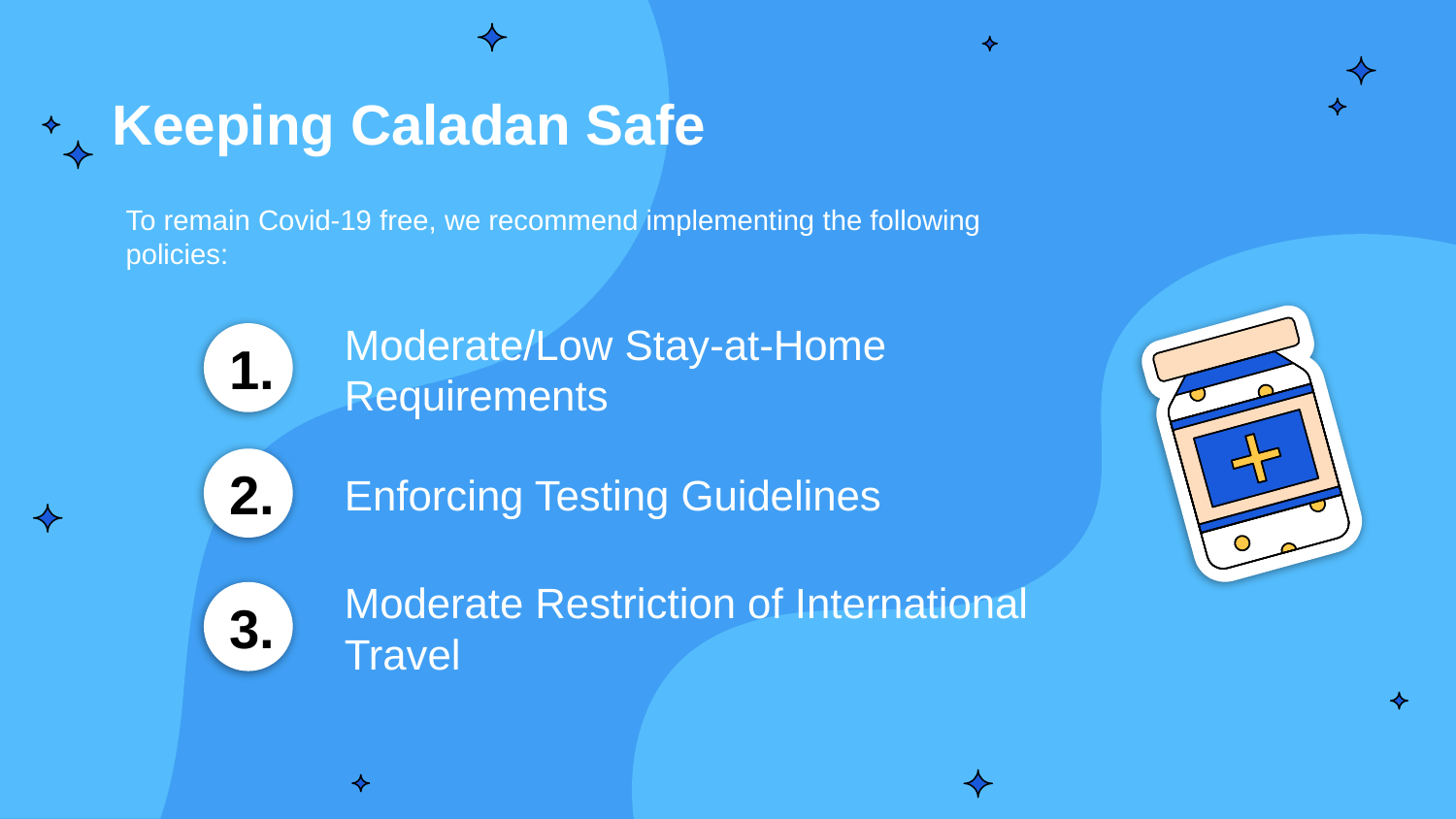

# Keeping Caladan Safe
To remain Covid-19 free, we recommend implementing the following policies:

1.
Moderate/Low Stay-at-Home Requirements

2.
Enforcing Testing Guidelines

3.
Moderate Restriction of International Travel